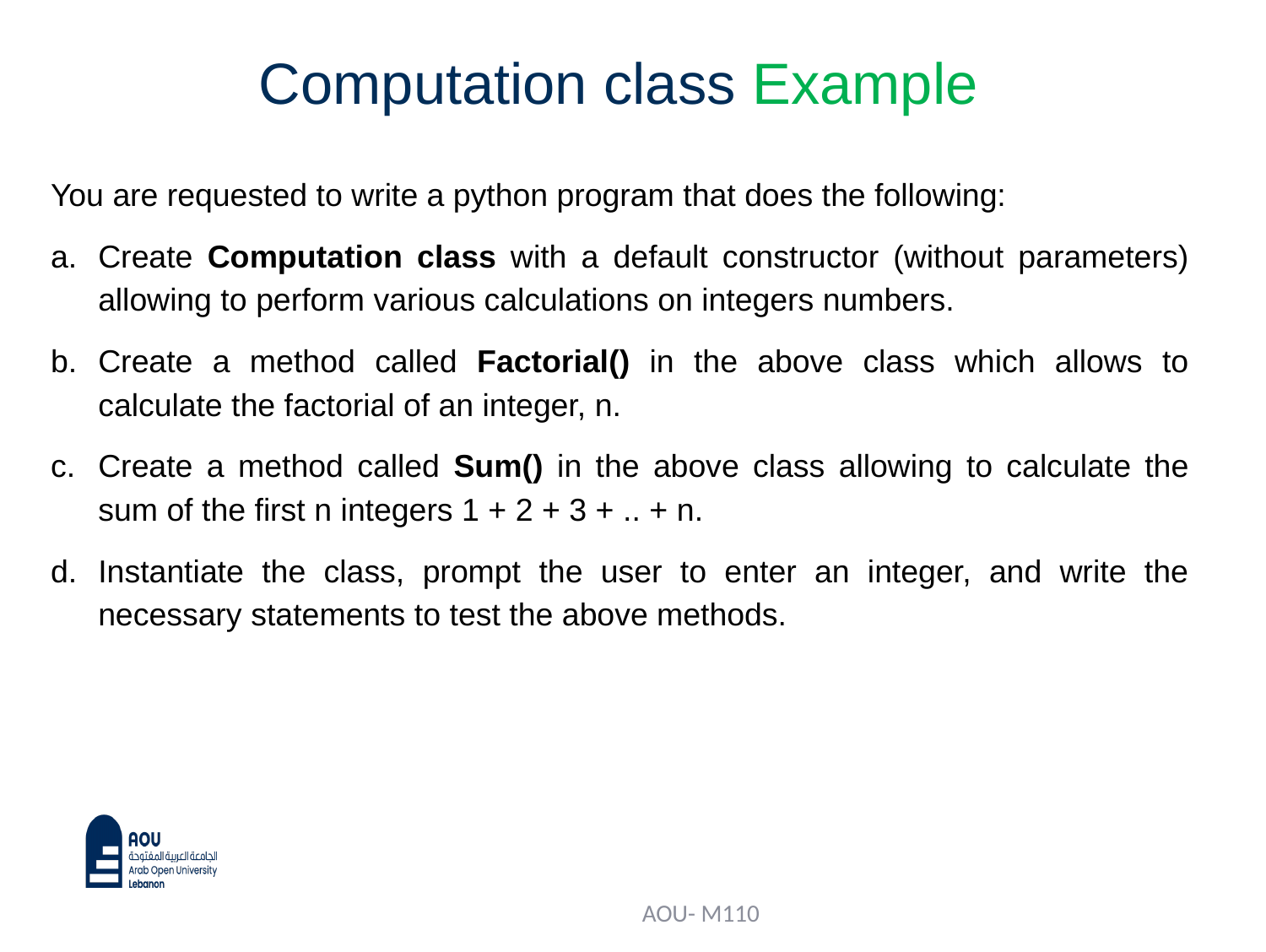

# Computation class Example
You are requested to write a python program that does the following:
Create Computation class with a default constructor (without parameters) allowing to perform various calculations on integers numbers.
Create a method called Factorial() in the above class which allows to calculate the factorial of an integer, n.
Create a method called Sum() in the above class allowing to calculate the sum of the first n integers 1 + 2 + 3 + .. + n.
Instantiate the class, prompt the user to enter an integer, and write the necessary statements to test the above methods.
AOU- M110